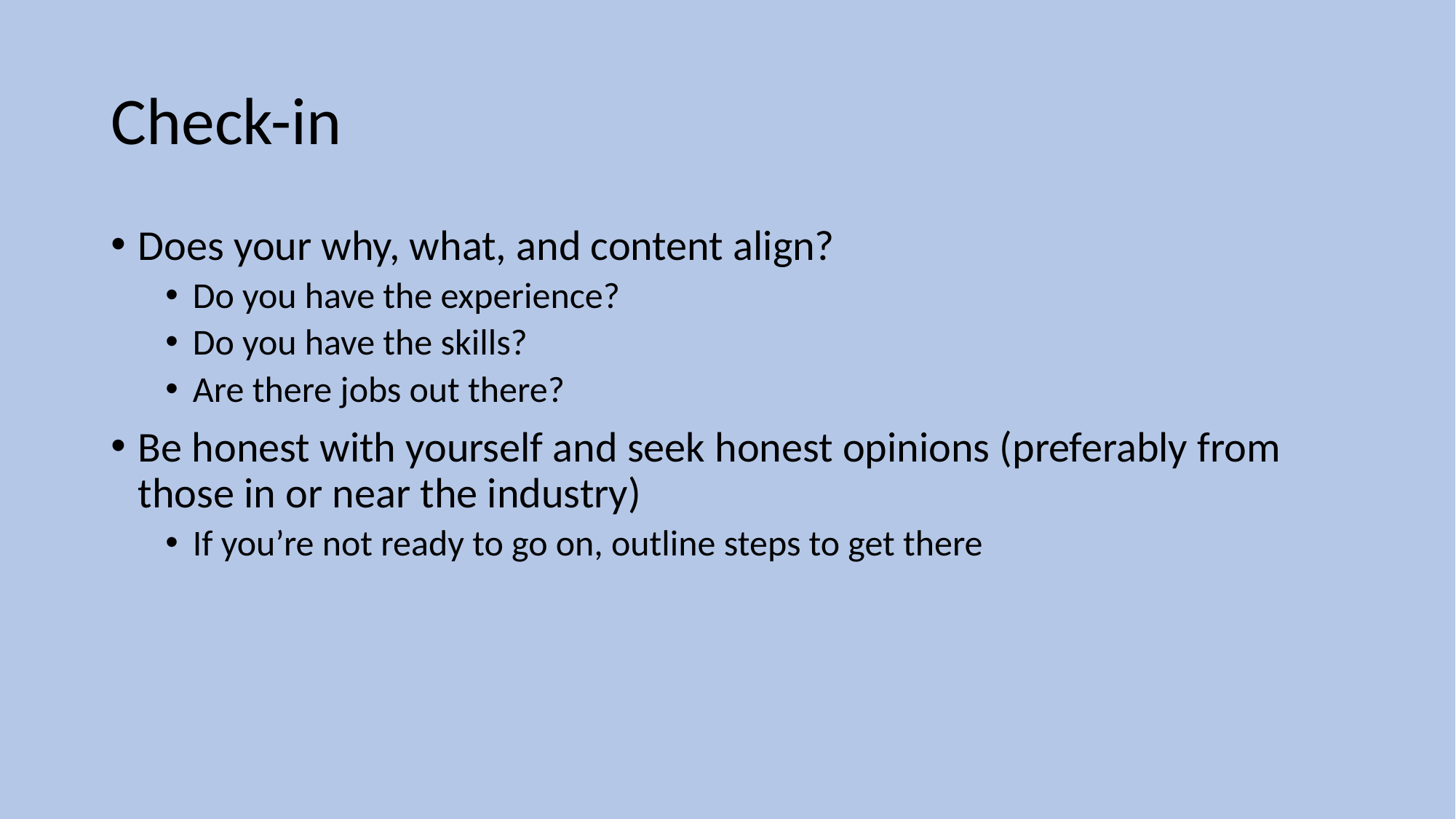

# Check-in
Does your why, what, and content align?
Do you have the experience?
Do you have the skills?
Are there jobs out there?
Be honest with yourself and seek honest opinions (preferably from those in or near the industry)
If you’re not ready to go on, outline steps to get there